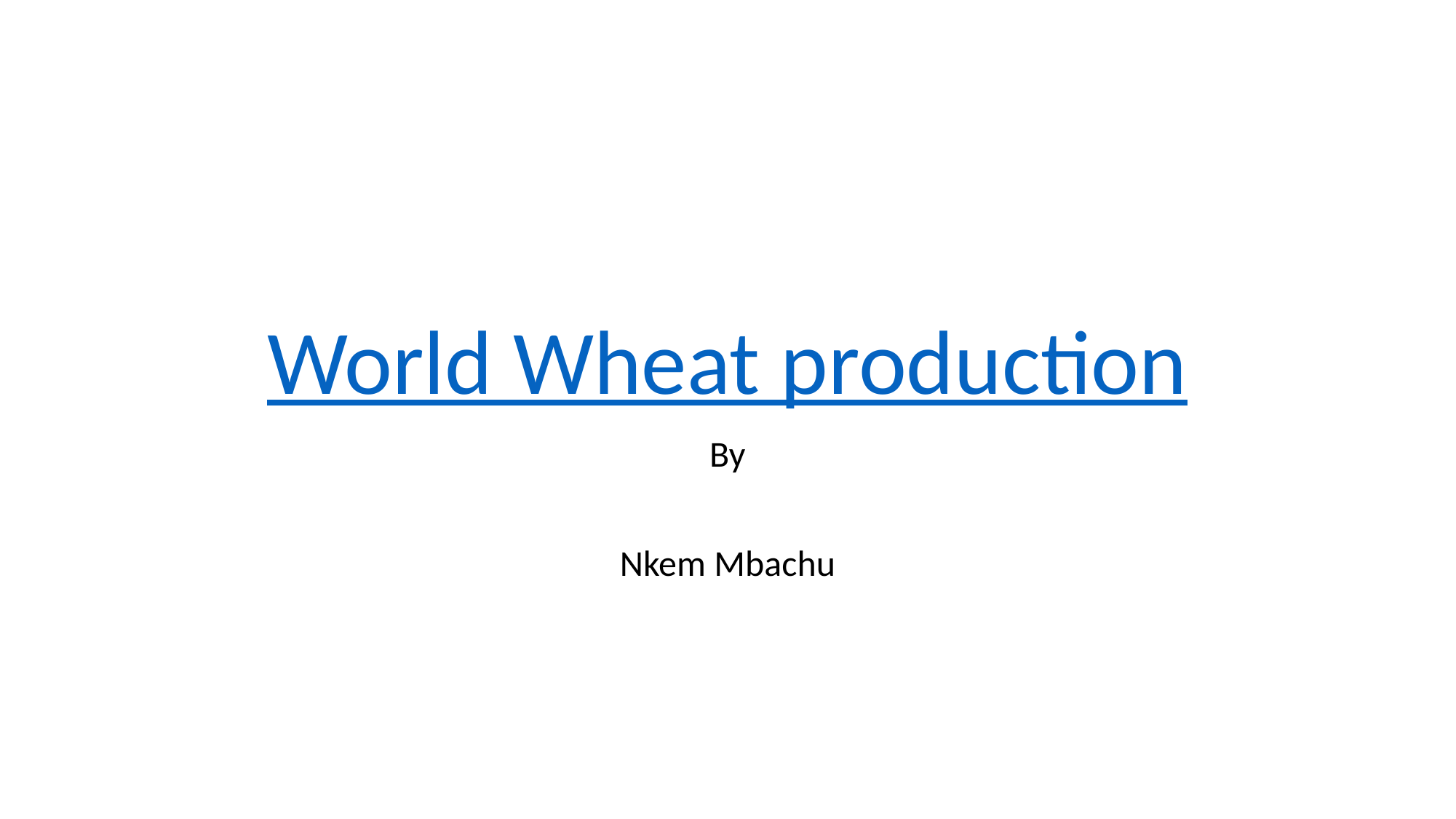

# World Wheat production
By

Nkem Mbachu